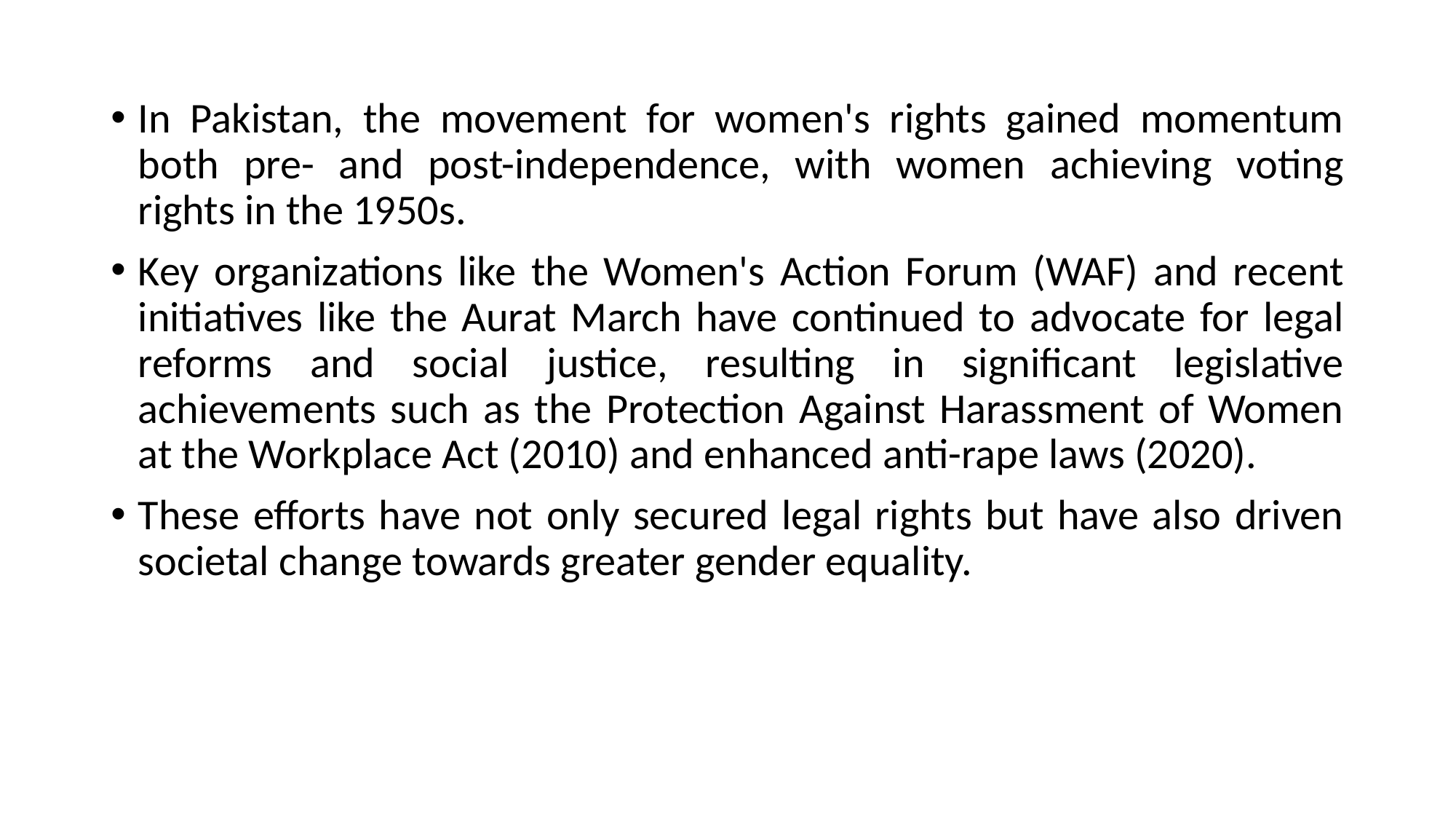

In Pakistan, the movement for women's rights gained momentum both pre- and post-independence, with women achieving voting rights in the 1950s.
Key organizations like the Women's Action Forum (WAF) and recent initiatives like the Aurat March have continued to advocate for legal reforms and social justice, resulting in significant legislative achievements such as the Protection Against Harassment of Women at the Workplace Act (2010) and enhanced anti-rape laws (2020).
These efforts have not only secured legal rights but have also driven societal change towards greater gender equality.